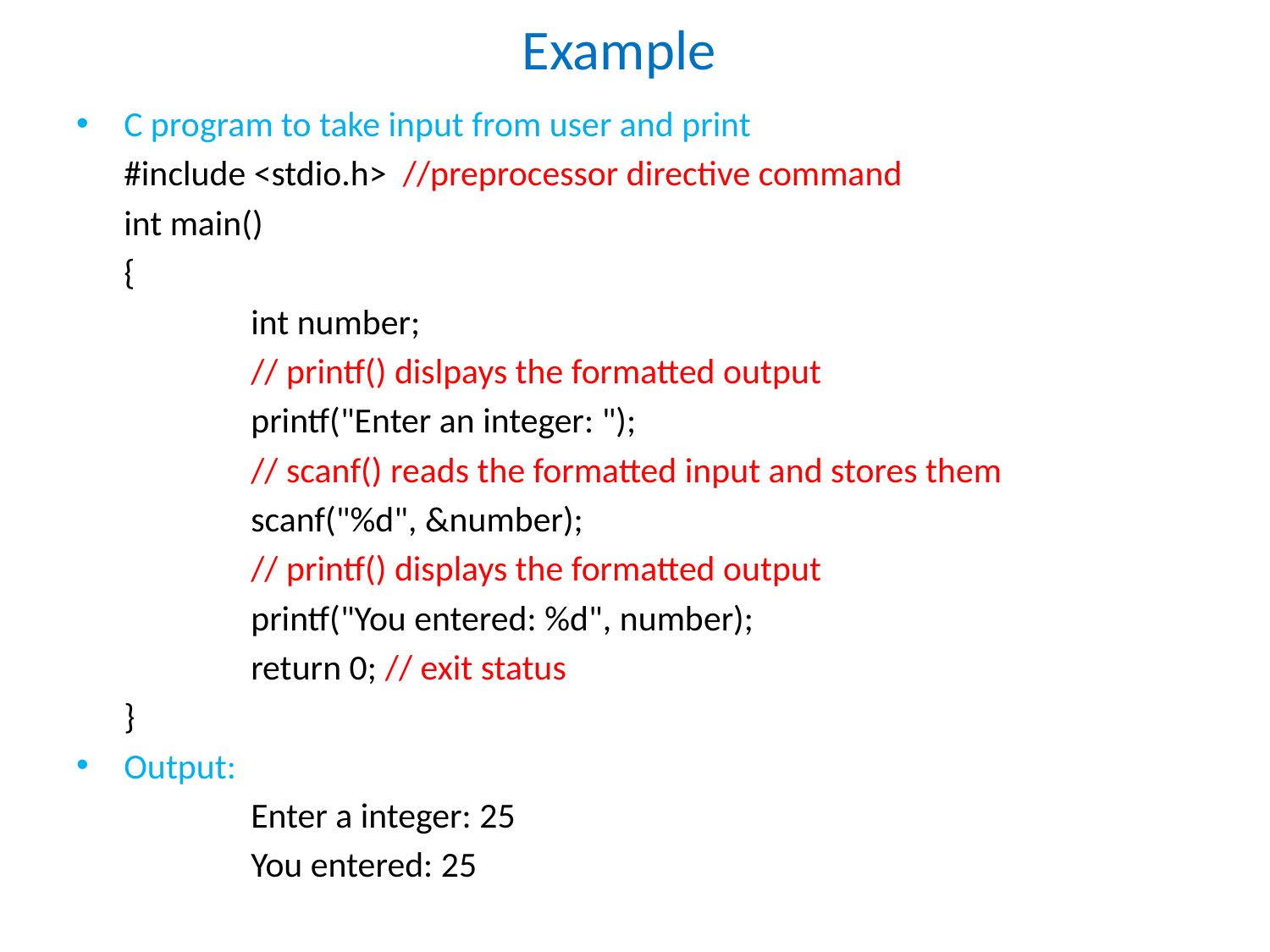

# Example
C program to take input from user and print
	#include <stdio.h>  //preprocessor directive command
	int main()
	{
		int number;
		// printf() dislpays the formatted output
		printf("Enter an integer: ");
		// scanf() reads the formatted input and stores them
		scanf("%d", &number);
		// printf() displays the formatted output
		printf("You entered: %d", number);
 		return 0; // exit status
	}
Output:
		Enter a integer: 25
		You entered: 25